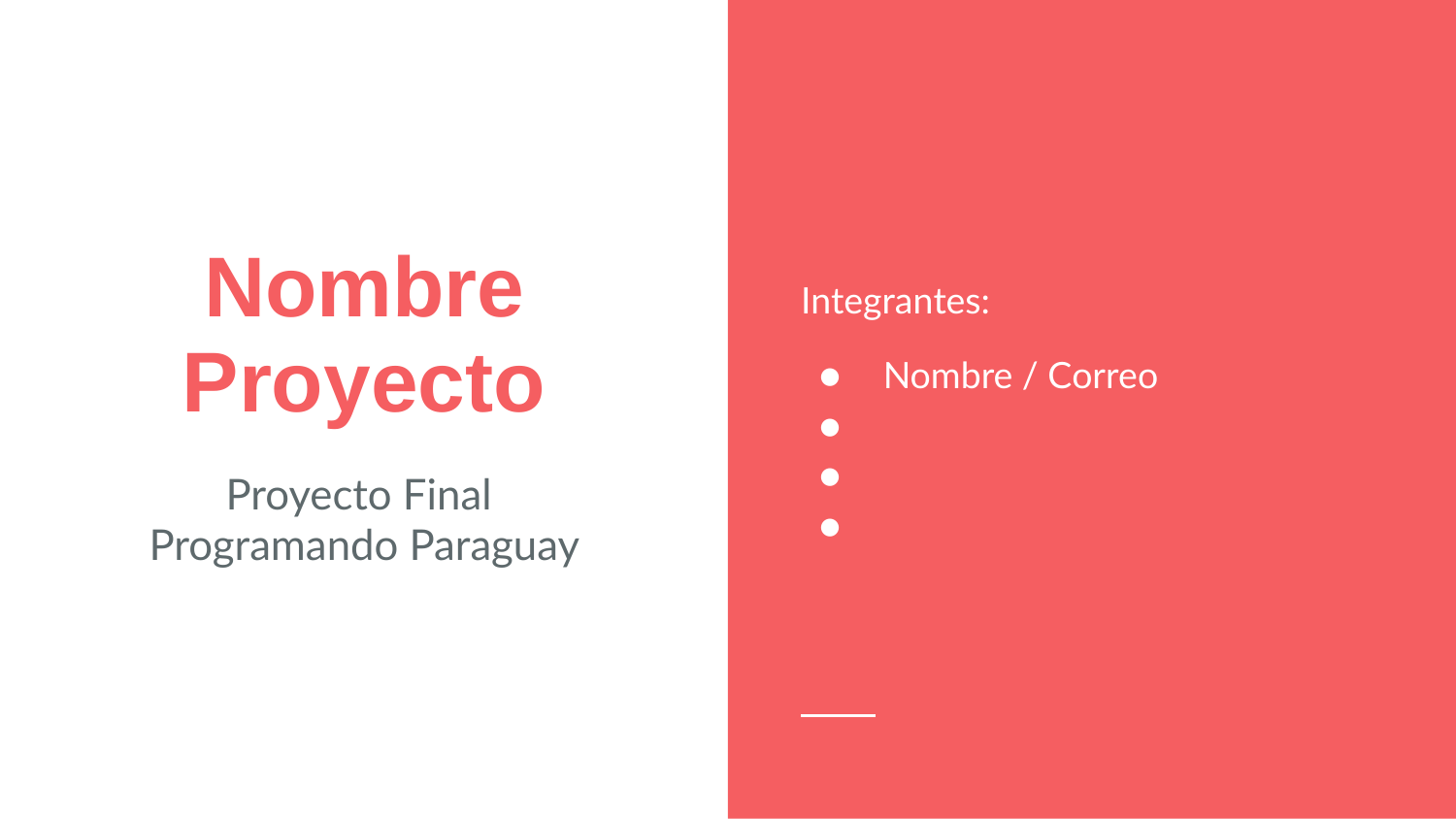

Integrantes:
 Nombre / Correo

# Nombre Proyecto
Proyecto Final
Programando Paraguay